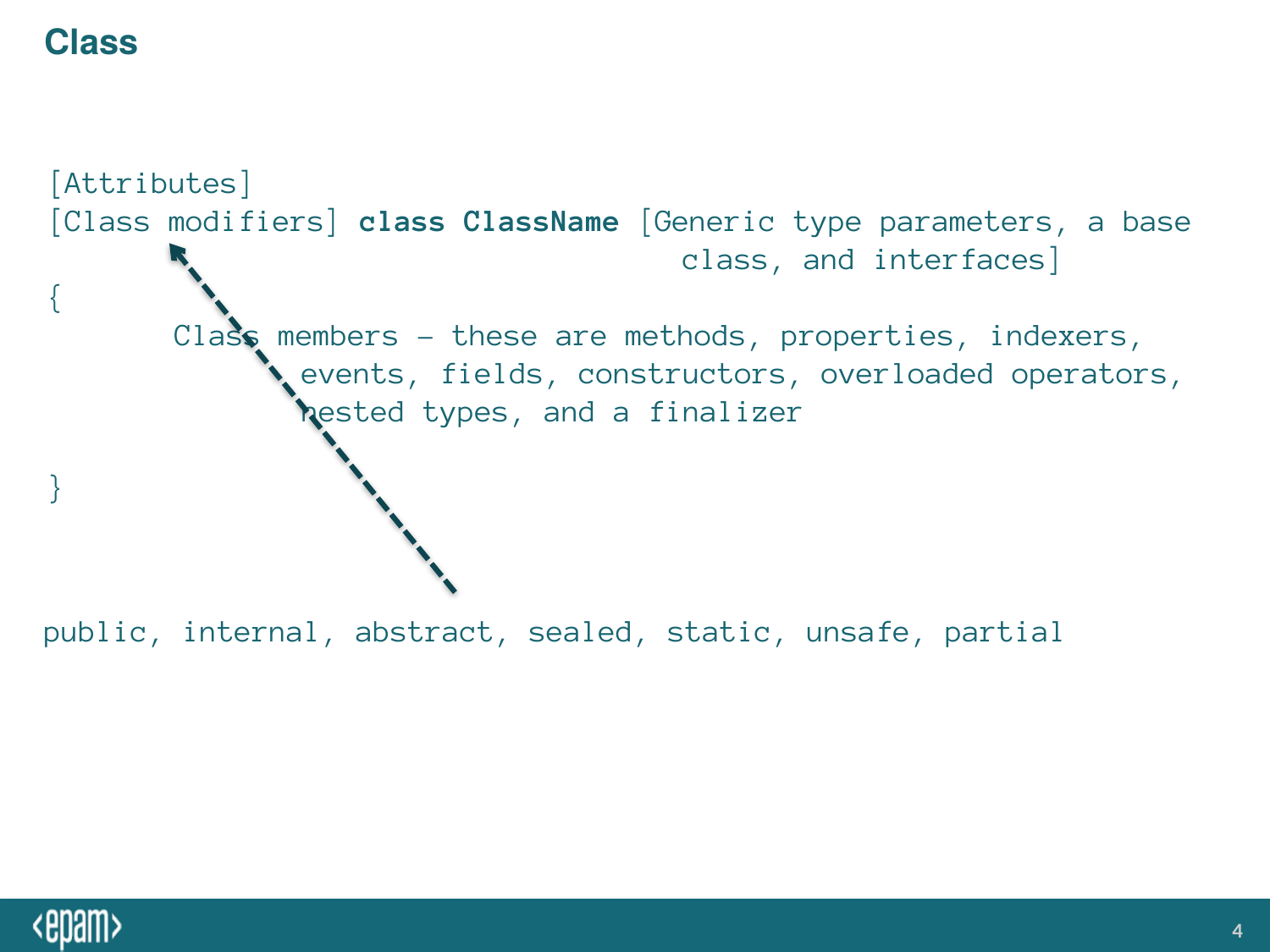

# Class

[Attributes]
[Class modifiers] class ClassName [Generic type parameters, a base 					class, and interfaces]
{
    	Class members – these are methods, properties, indexers, 			events, fields, constructors, overloaded operators, 		nested types, and a finalizer

}
public, internal, abstract, sealed, static, unsafe, partial